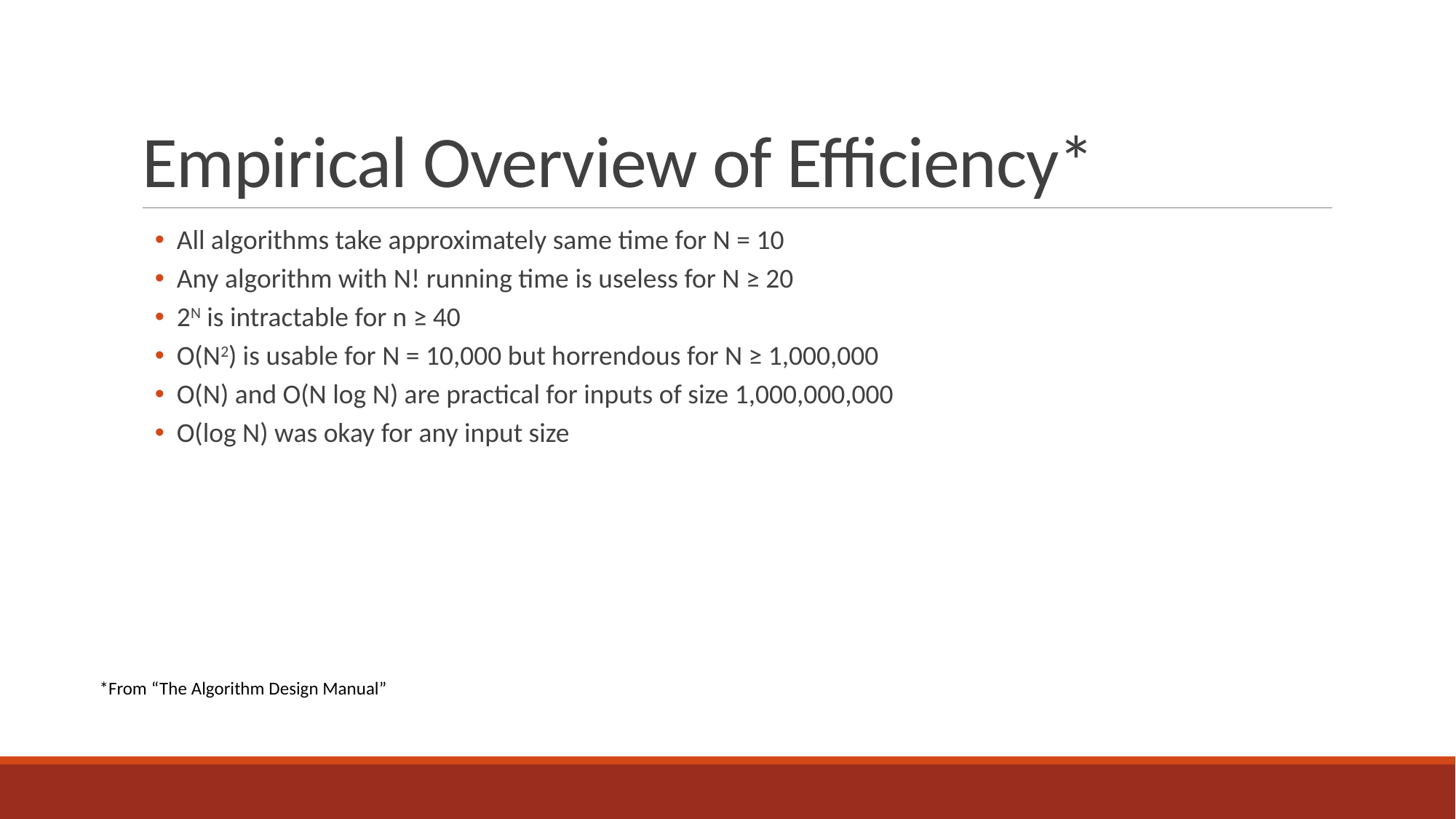

# Empirical Overview of Efficiency*
All algorithms take approximately same time for N = 10
Any algorithm with N! running time is useless for N ≥ 20
2N is intractable for n ≥ 40
O(N2) is usable for N = 10,000 but horrendous for N ≥ 1,000,000
O(N) and O(N log N) are practical for inputs of size 1,000,000,000
O(log N) was okay for any input size
*From “The Algorithm Design Manual”